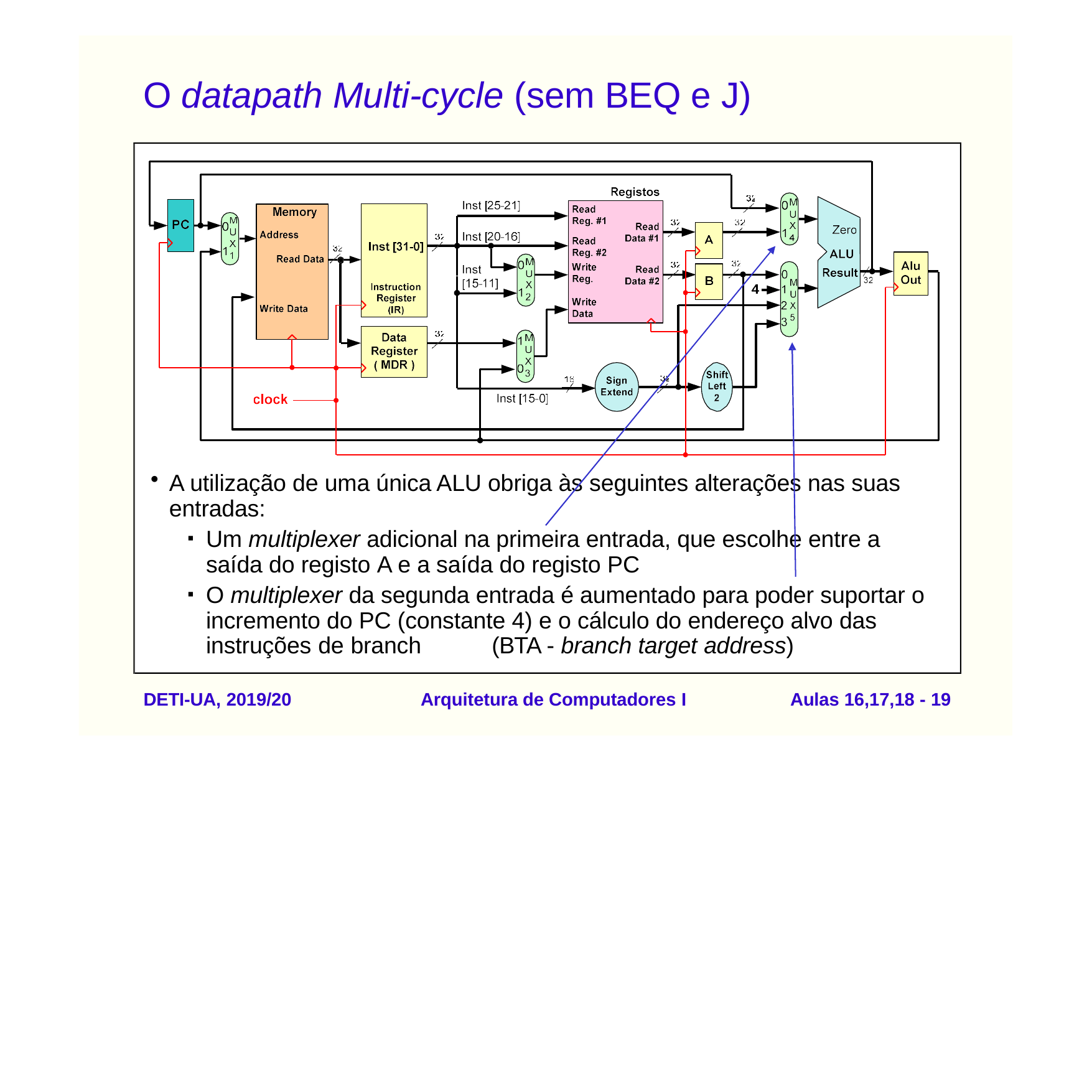

# O datapath Multi-cycle (sem BEQ e J)

A utilização de uma única ALU obriga às seguintes alterações nas suas  entradas:
Um multiplexer adicional na primeira entrada, que escolhe entre a  saída do registo A e a saída do registo PC
O multiplexer da segunda entrada é aumentado para poder suportar o  incremento do PC (constante 4) e o cálculo do endereço alvo das  instruções de branch	(BTA - branch target address)
DETI-UA, 2019/20
Arquitetura de Computadores I
Aulas 16,17,18 - 19